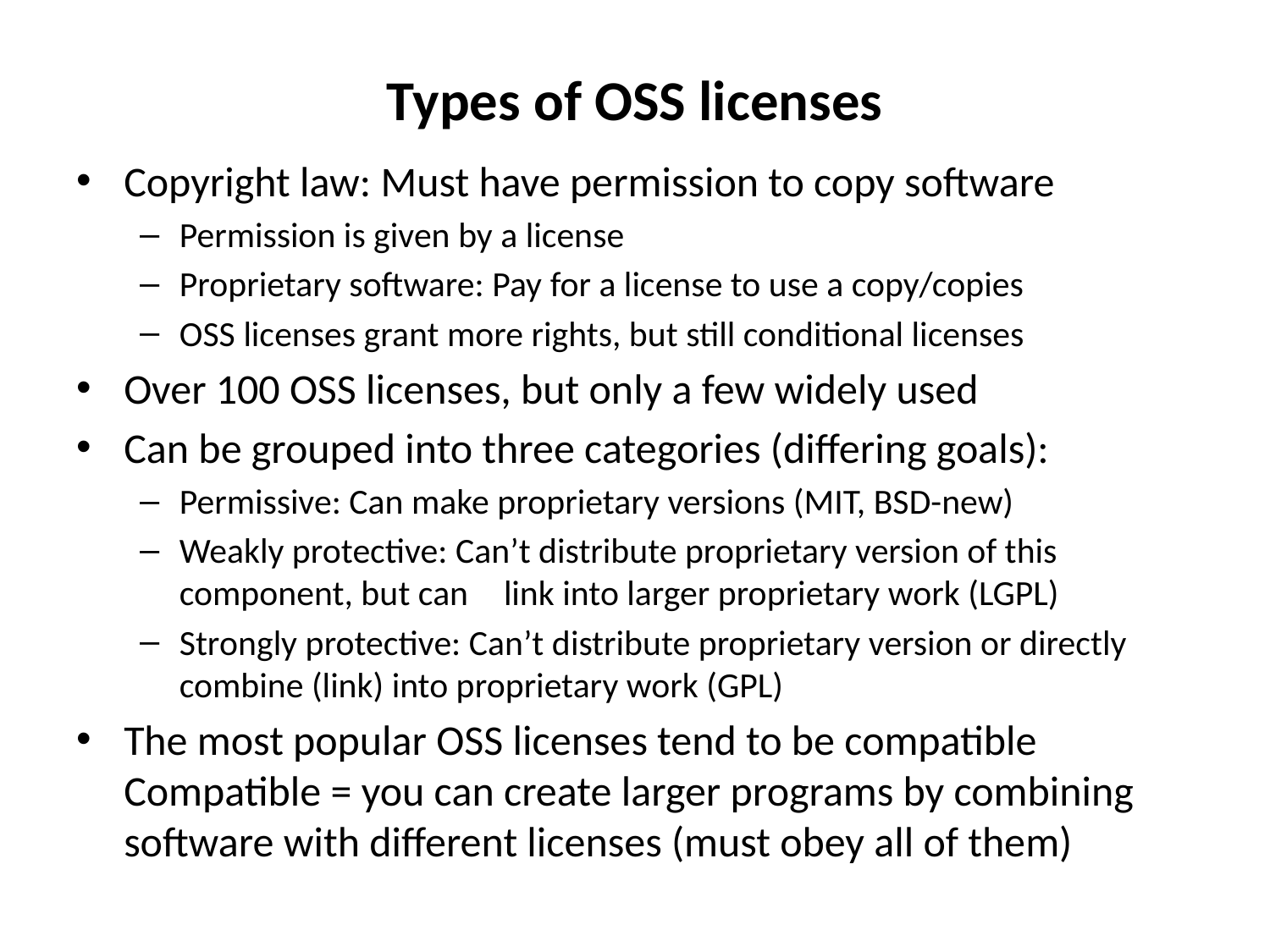

# Types of OSS licenses
Copyright law: Must have permission to copy software
Permission is given by a license
Proprietary software: Pay for a license to use a copy/copies
OSS licenses grant more rights, but still conditional licenses
Over 100 OSS licenses, but only a few widely used
Can be grouped into three categories (differing goals):
Permissive: Can make proprietary versions (MIT, BSD-new)
Weakly protective: Can’t distribute proprietary version of this component, but can link into larger proprietary work (LGPL)
Strongly protective: Can’t distribute proprietary version or directly combine (link) into proprietary work (GPL)
The most popular OSS licenses tend to be compatible Compatible = you can create larger programs by combining software with different licenses (must obey all of them)